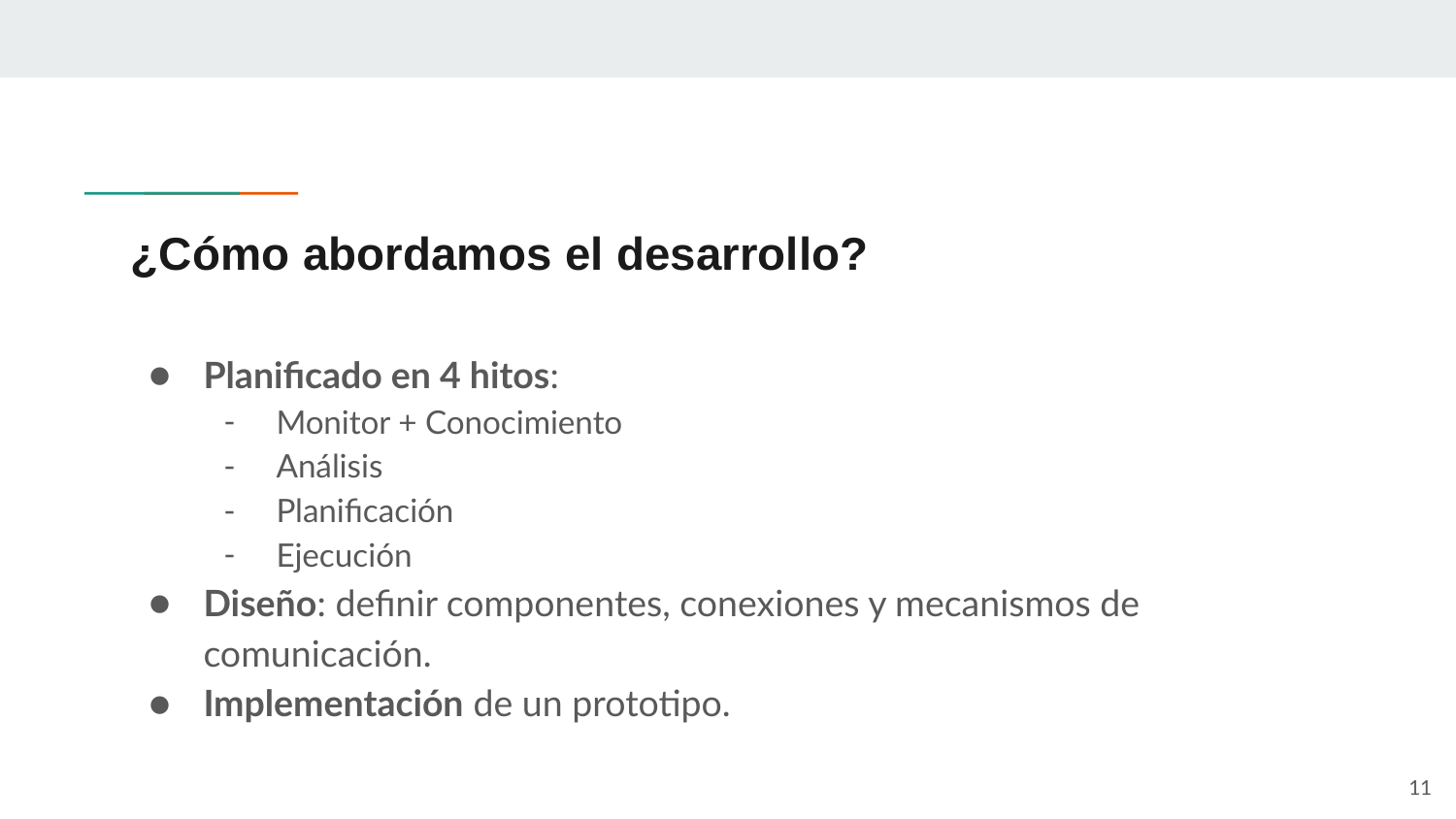

# ¿Cómo abordamos el desarrollo?
Planificado en 4 hitos:
Monitor + Conocimiento
Análisis
Planificación
Ejecución
Diseño: definir componentes, conexiones y mecanismos de comunicación.
Implementación de un prototipo.
11